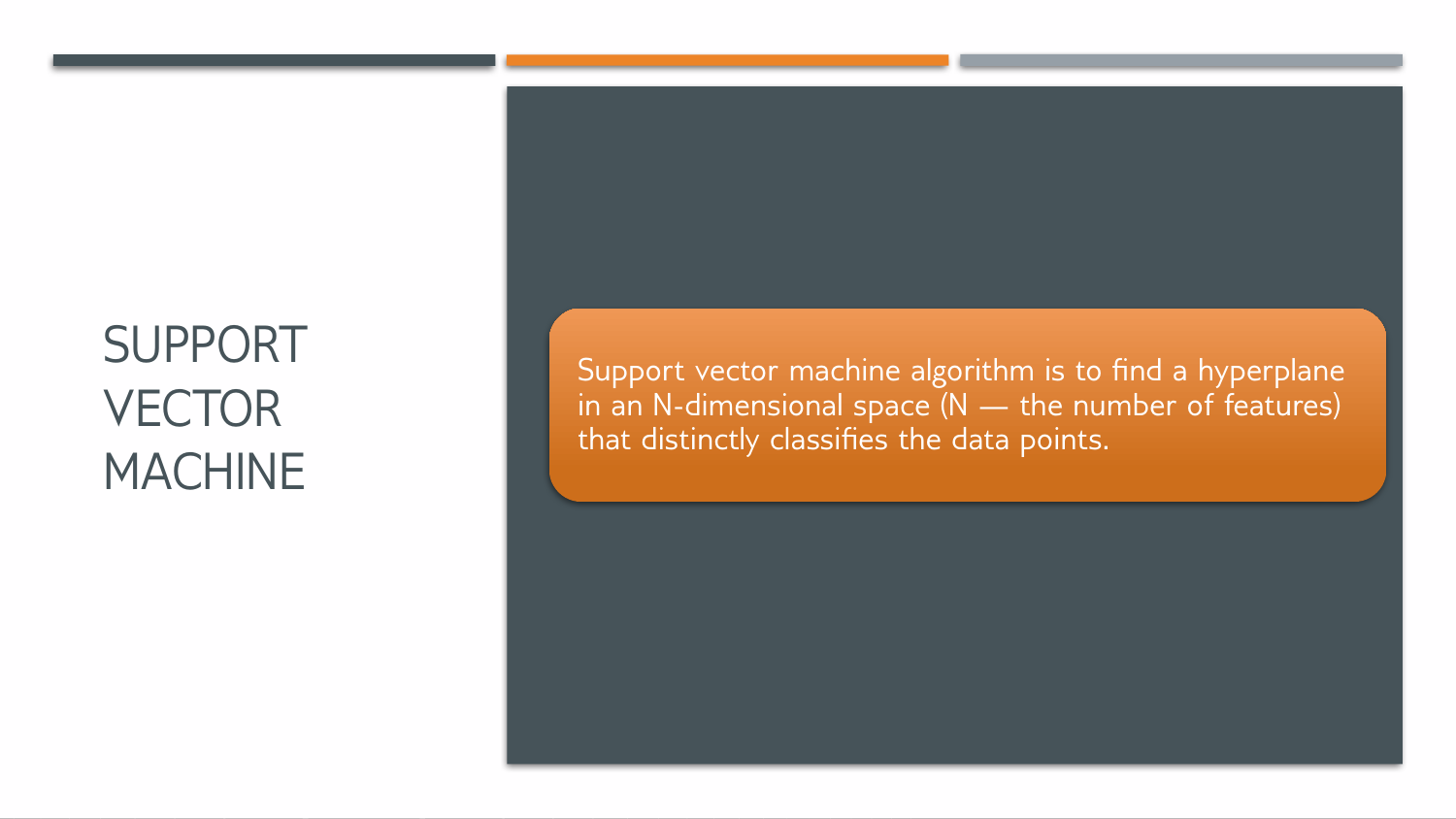

# Support Vector Machine
Support vector machine algorithm is to find a hyperplane in an N-dimensional space (N — the number of features) that distinctly classifies the data points.